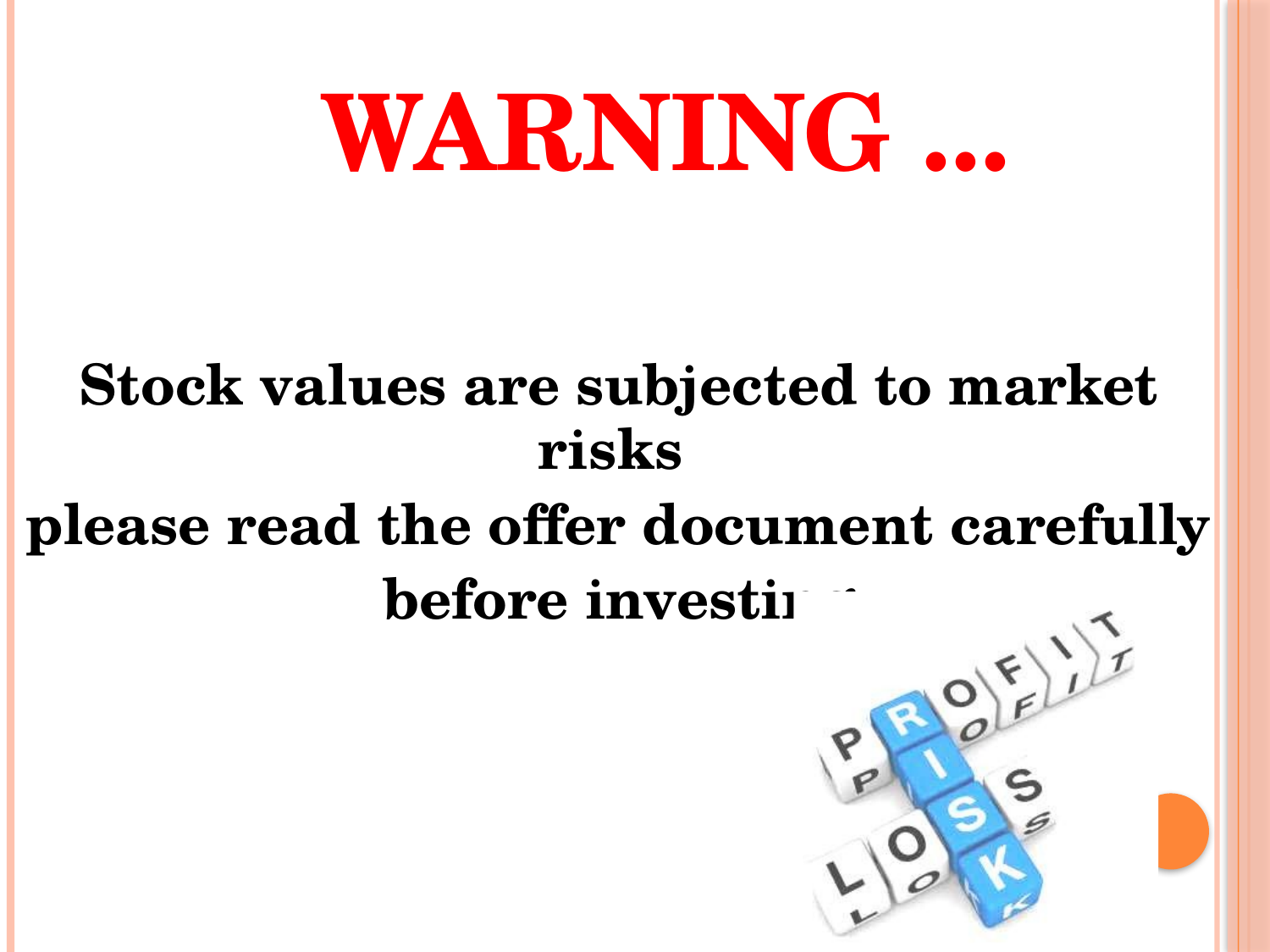

# Warning ...
Stock values are subjected to market risks
please read the offer document carefully
before investing